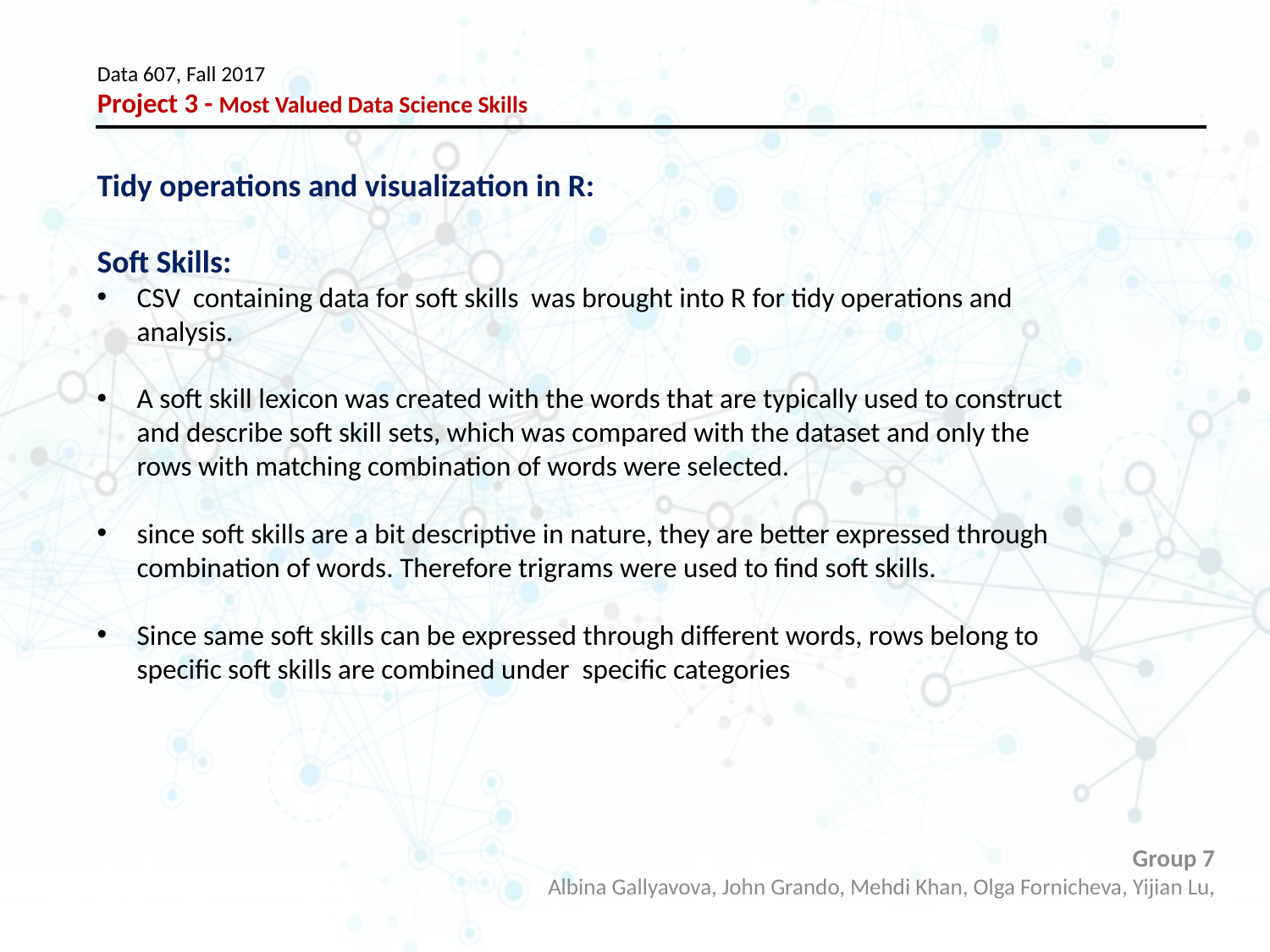

# Data 607, Fall 2017 Project 3 - Most Valued Data Science Skills
Tidy operations and visualization in R:

Soft Skills:
CSV  containing data for soft skills  was brought into R for tidy operations and analysis.

A soft skill lexicon was created with the words that are typically used to construct and describe soft skill sets, which was compared with the dataset and only the rows with matching combination of words were selected.

since soft skills are a bit descriptive in nature, they are better expressed through combination of words. Therefore trigrams were used to find soft skills.

Since same soft skills can be expressed through different words, rows belong to specific soft skills are combined under  specific categories
Group 7
Albina Gallyavova, John Grando, Mehdi Khan, Olga Fornicheva, Yijian Lu,